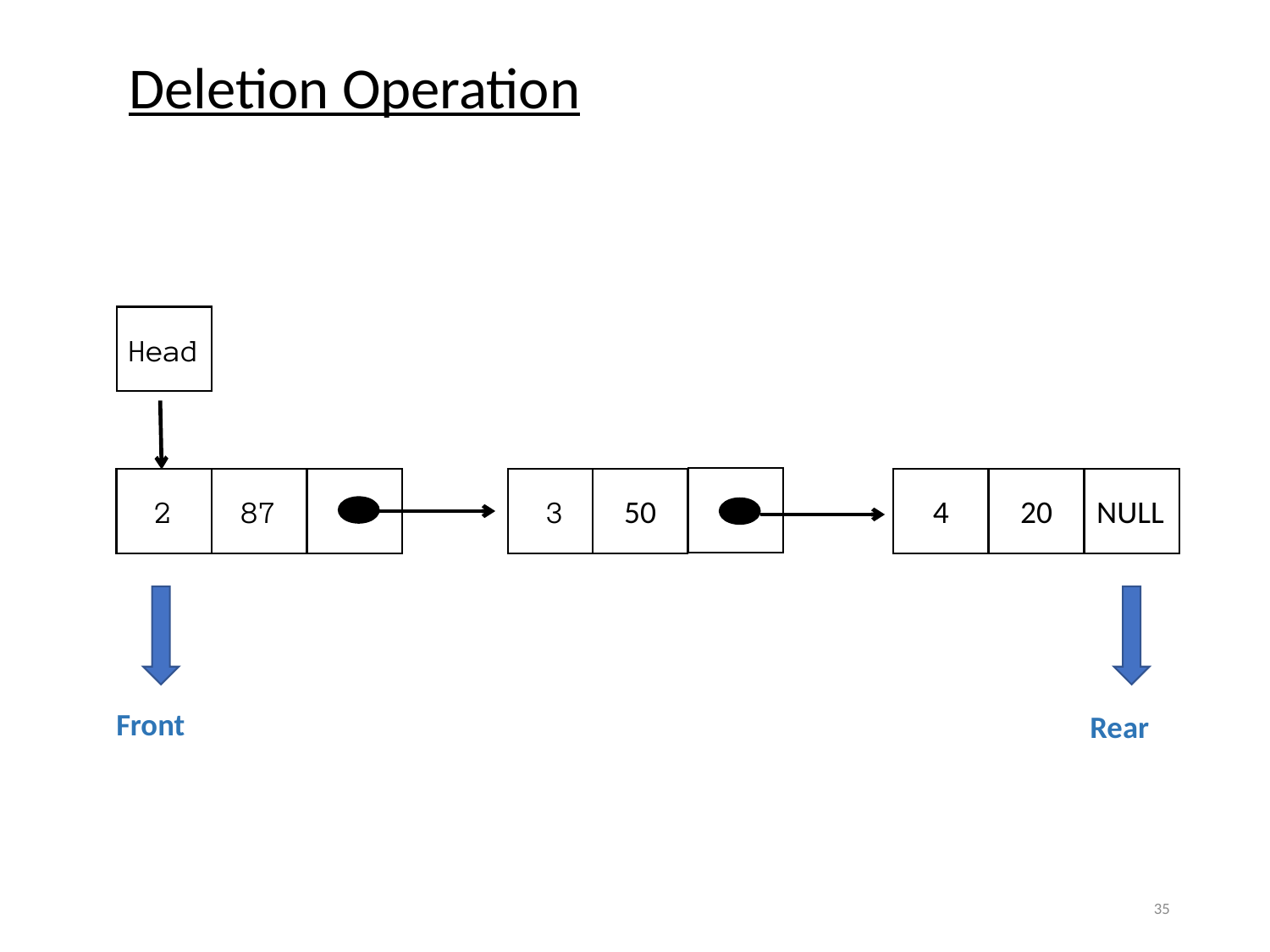

# Deletion Operation
Head

2
87

3
50
4
20
NULL

Front
Rear
35